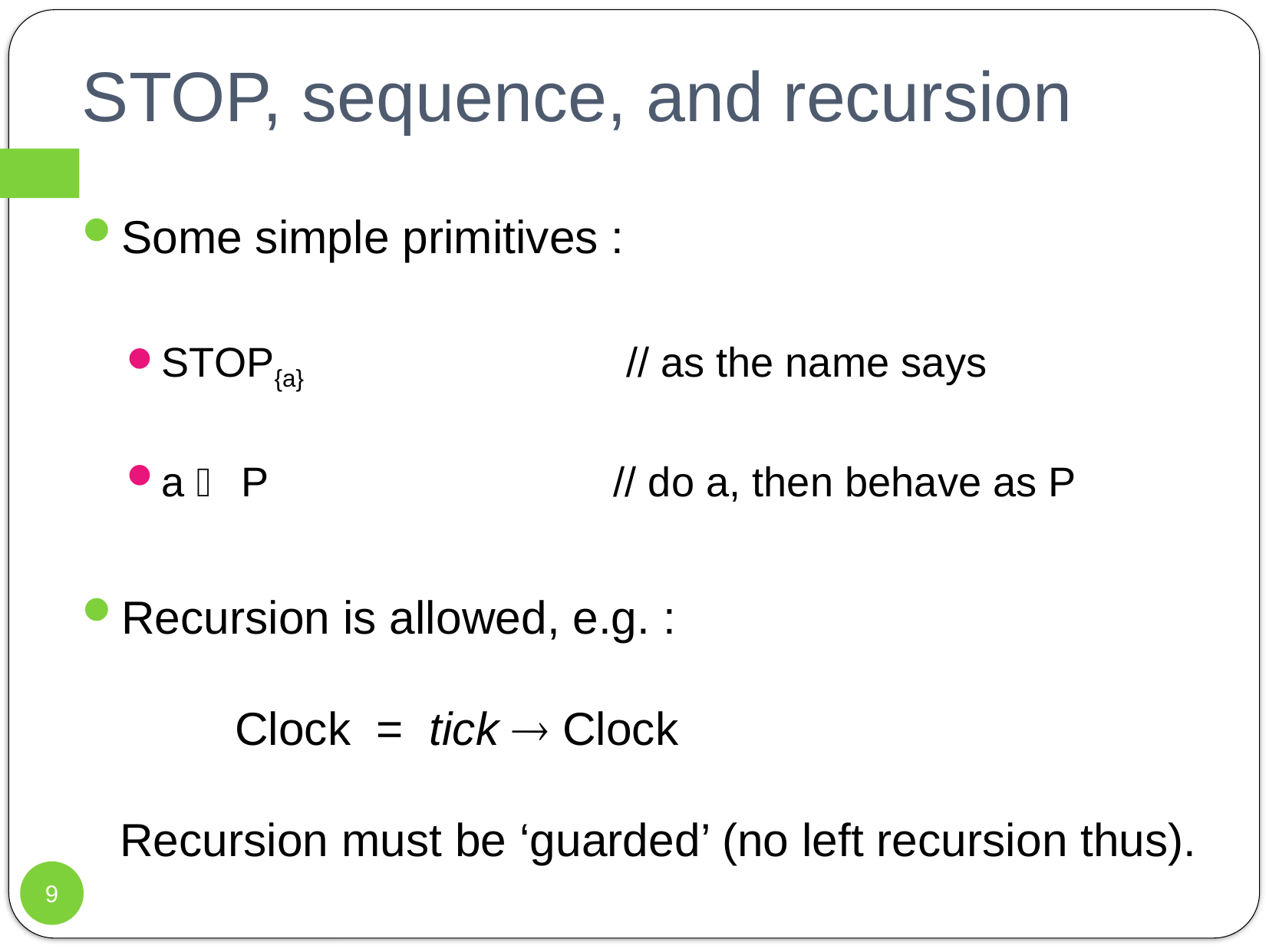

# STOP, sequence, and recursion
Some simple primitives :

STOP{a}                            // as the name says

a → P                              // do a, then behave as P

Recursion is allowed, e.g. :
	Clock  =  tick → Clock
Recursion must be ‘guarded’ (no left recursion thus).
9